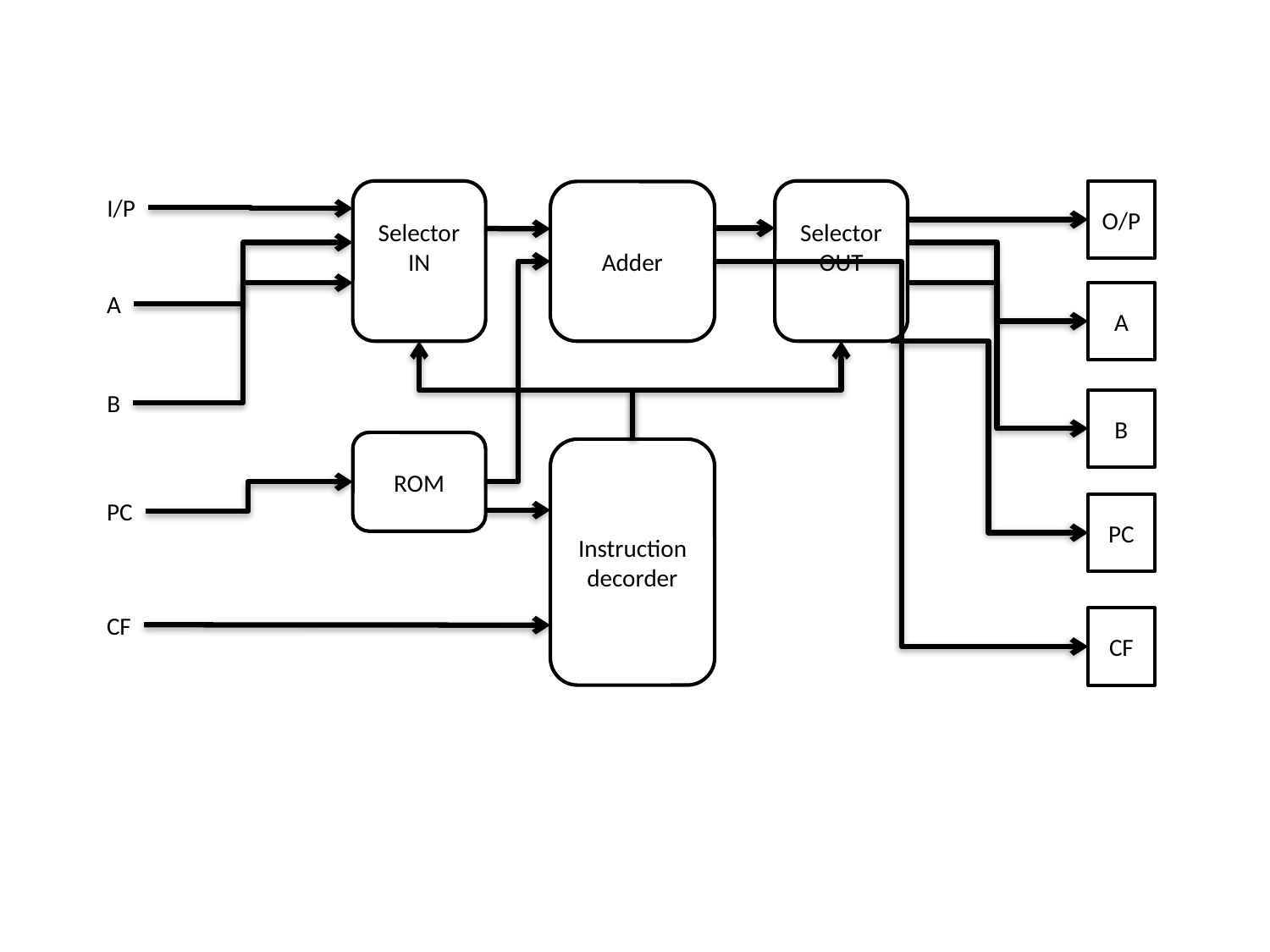

Selector OUT

O/P
Selector IN

Adder
I/P
A
A
B
B
ROM
Instruction
decorder
PC
PC
CF
CF